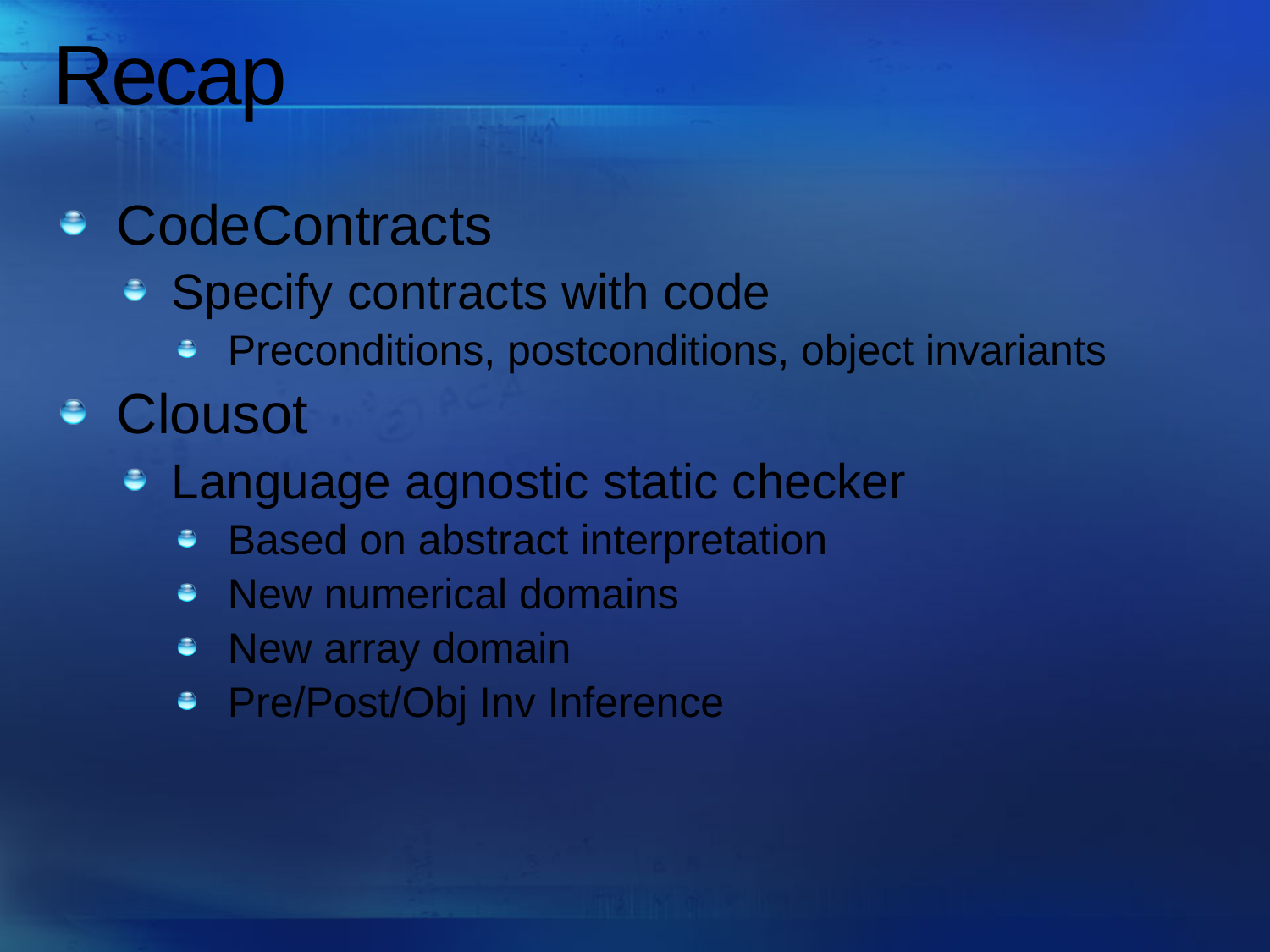

# Recap
CodeContracts
Specify contracts with code
Preconditions, postconditions, object invariants
Clousot
Language agnostic static checker
Based on abstract interpretation
New numerical domains
New array domain
Pre/Post/Obj Inv Inference